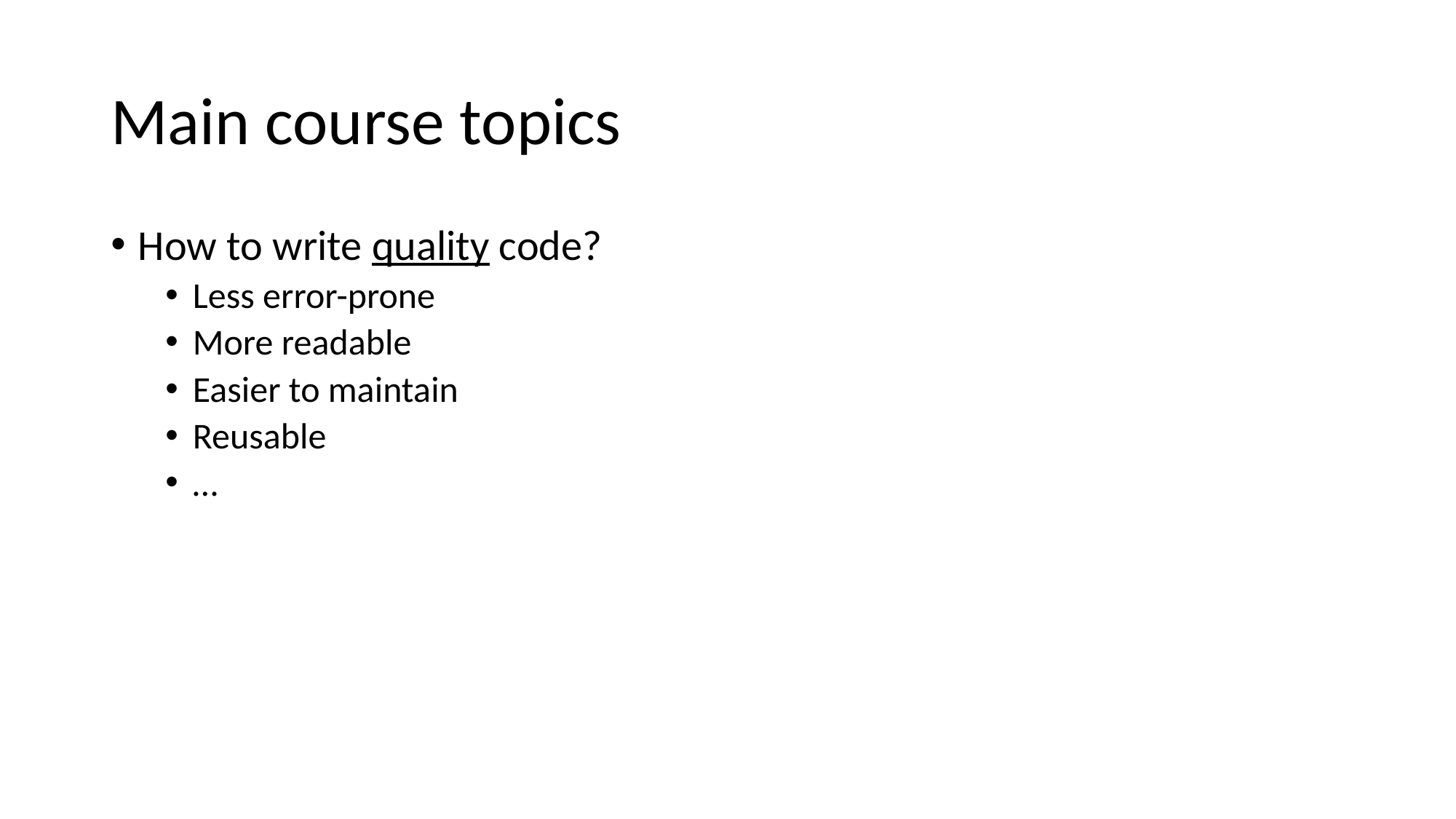

# Main course topics
How to write quality code?
Less error-prone
More readable
Easier to maintain
Reusable
…